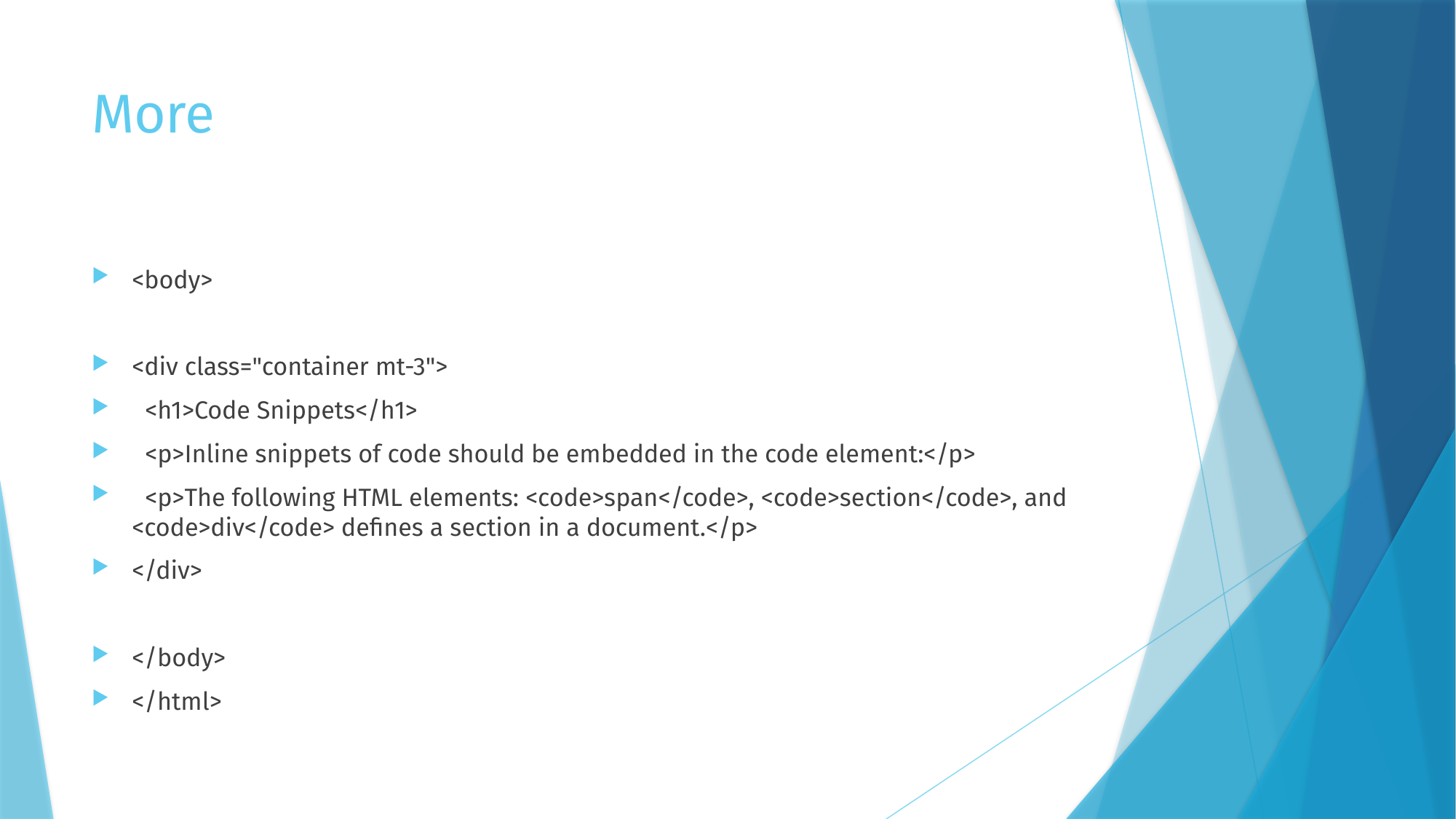

# More
<body>

<div class="container mt-3">
  <h1>Code Snippets</h1>
  <p>Inline snippets of code should be embedded in the code element:</p>
  <p>The following HTML elements: <code>span</code>, <code>section</code>, and <code>div</code> defines a section in a document.</p>
</div>

</body>
</html>